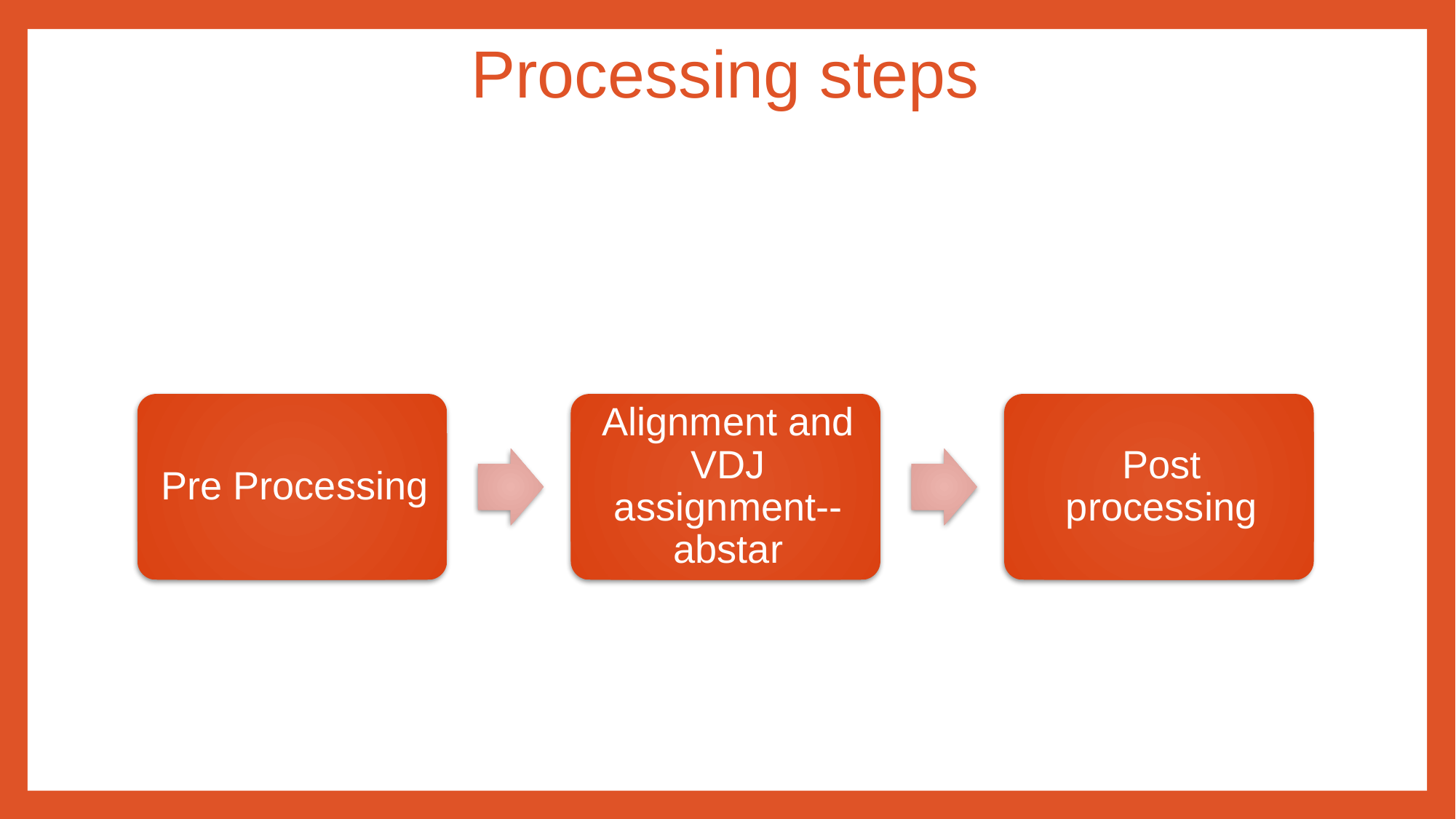

# Processing steps
Pre Processing

Alignment and VDJ assignment-- abstar

Post processing